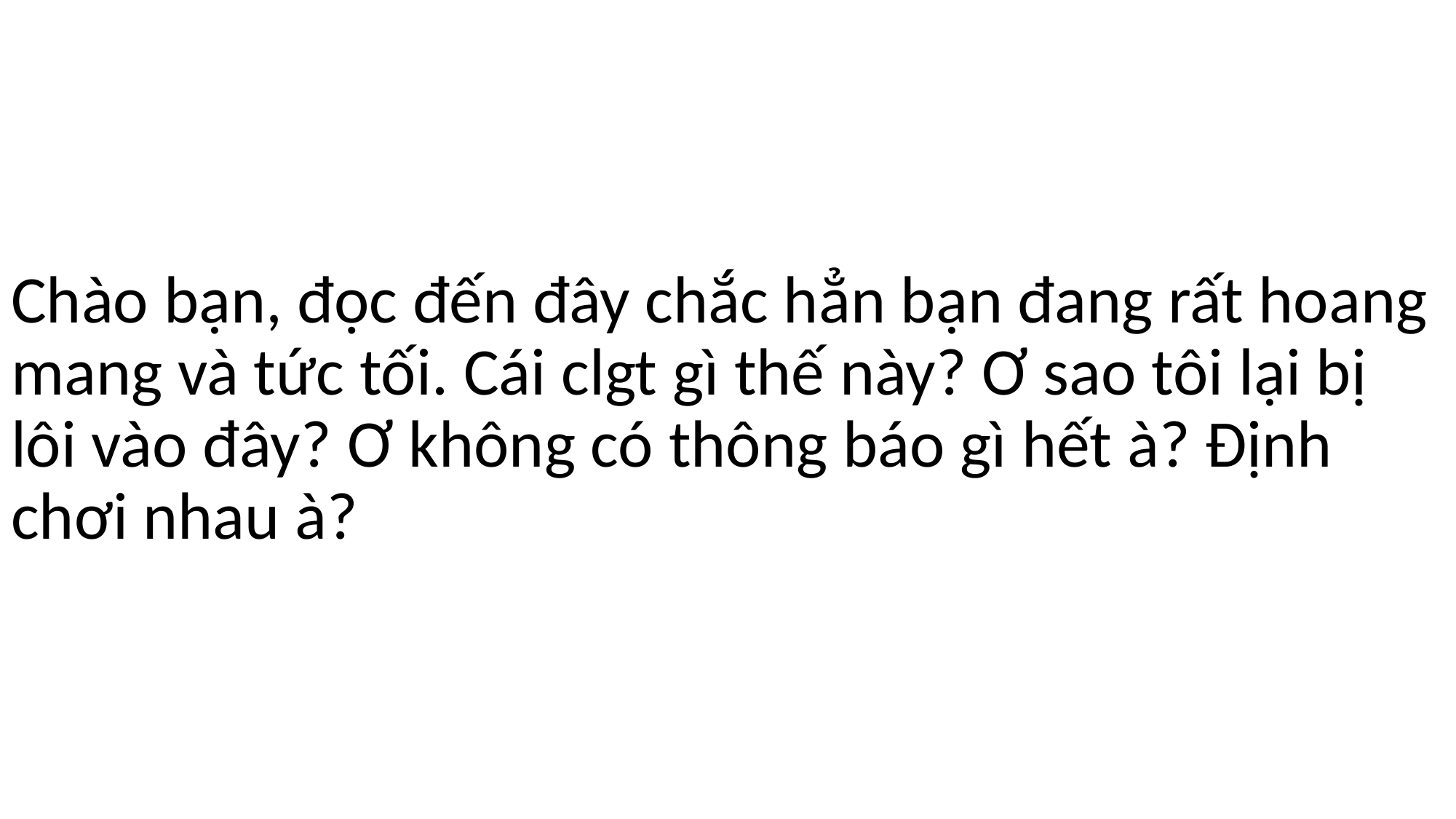

# Chào bạn, đọc đến đây chắc hẳn bạn đang rất hoang mang và tức tối. Cái clgt gì thế này? Ơ sao tôi lại bị lôi vào đây? Ơ không có thông báo gì hết à? Định chơi nhau à?